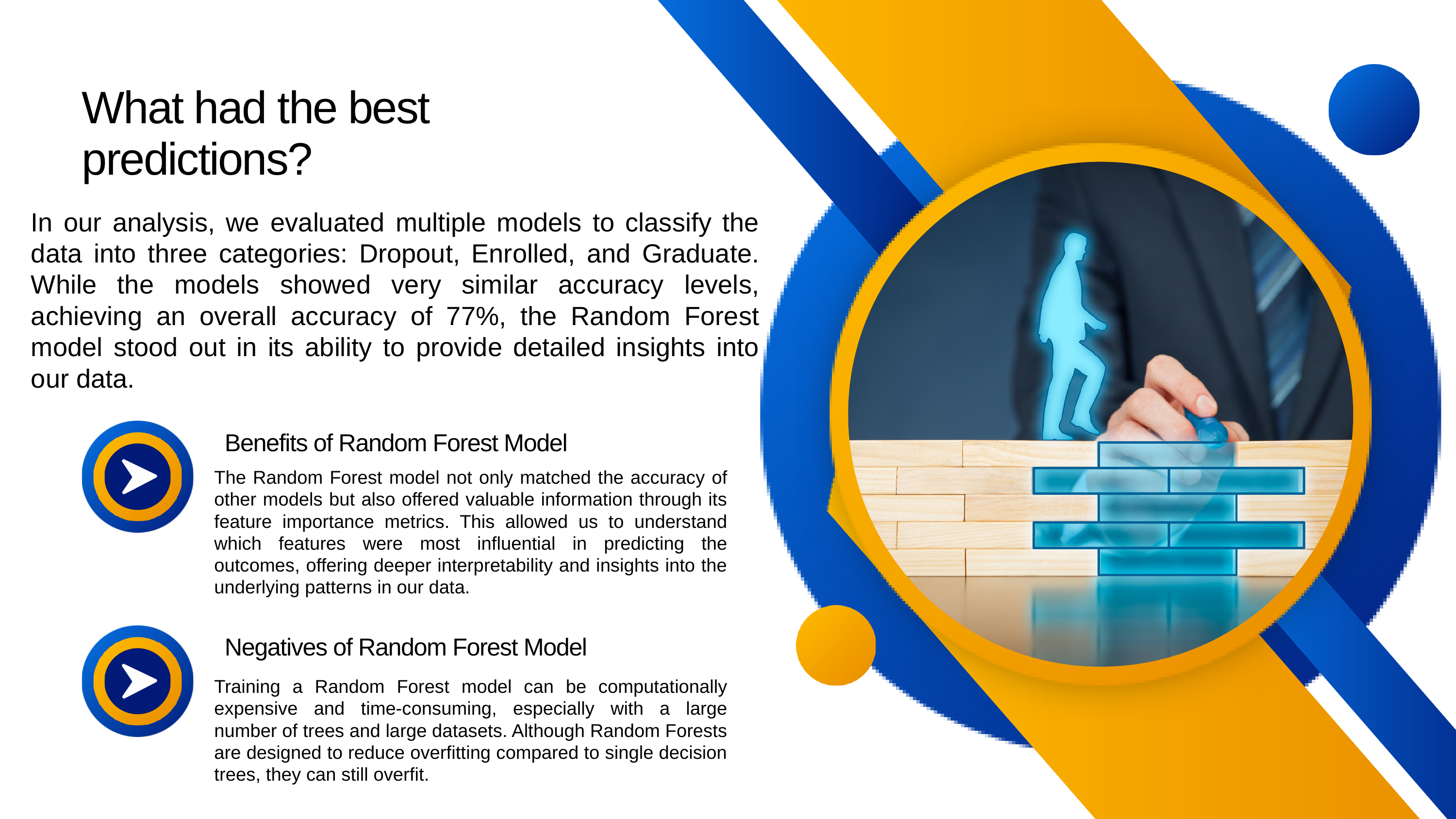

What had the best predictions?

In our analysis, we evaluated multiple models to classify the data into three categories: Dropout, Enrolled, and Graduate. While the models showed very similar accuracy levels, achieving an overall accuracy of 77%, the Random Forest model stood out in its ability to provide detailed insights into our data.

Benefits of Random Forest Model

The Random Forest model not only matched the accuracy of other models but also offered valuable information through its feature importance metrics. This allowed us to understand which features were most influential in predicting the outcomes, offering deeper interpretability and insights into the underlying patterns in our data.

Negatives of Random Forest Model

Training a Random Forest model can be computationally expensive and time-consuming, especially with a large number of trees and large datasets. Although Random Forests are designed to reduce overfitting compared to single decision trees, they can still overfit.